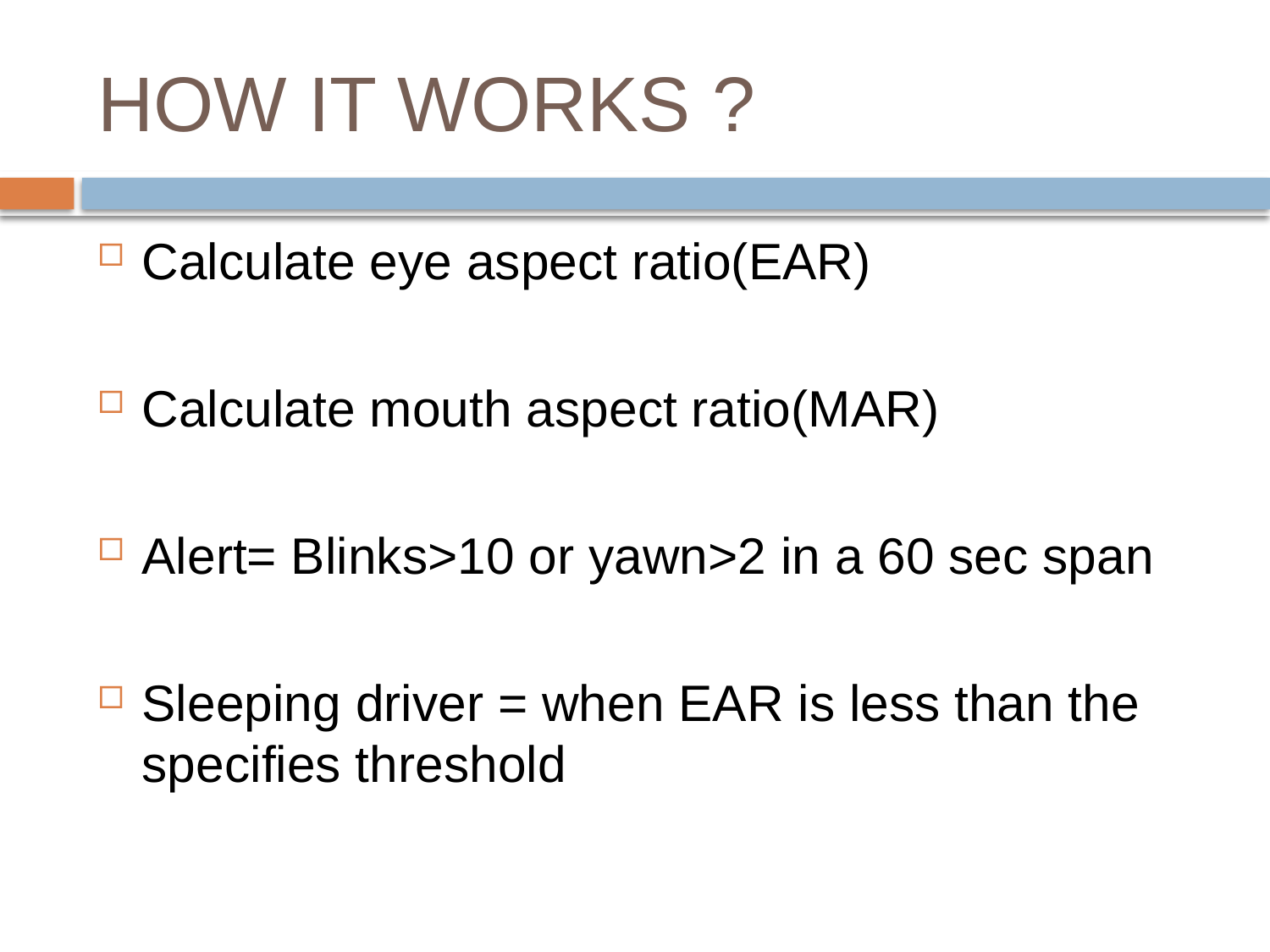

# HOW IT WORKS ?
Calculate eye aspect ratio(EAR)

Calculate mouth aspect ratio(MAR)

Alert= Blinks>10 or yawn>2 in a 60 sec span

Sleeping driver = when EAR is less than the specifies threshold